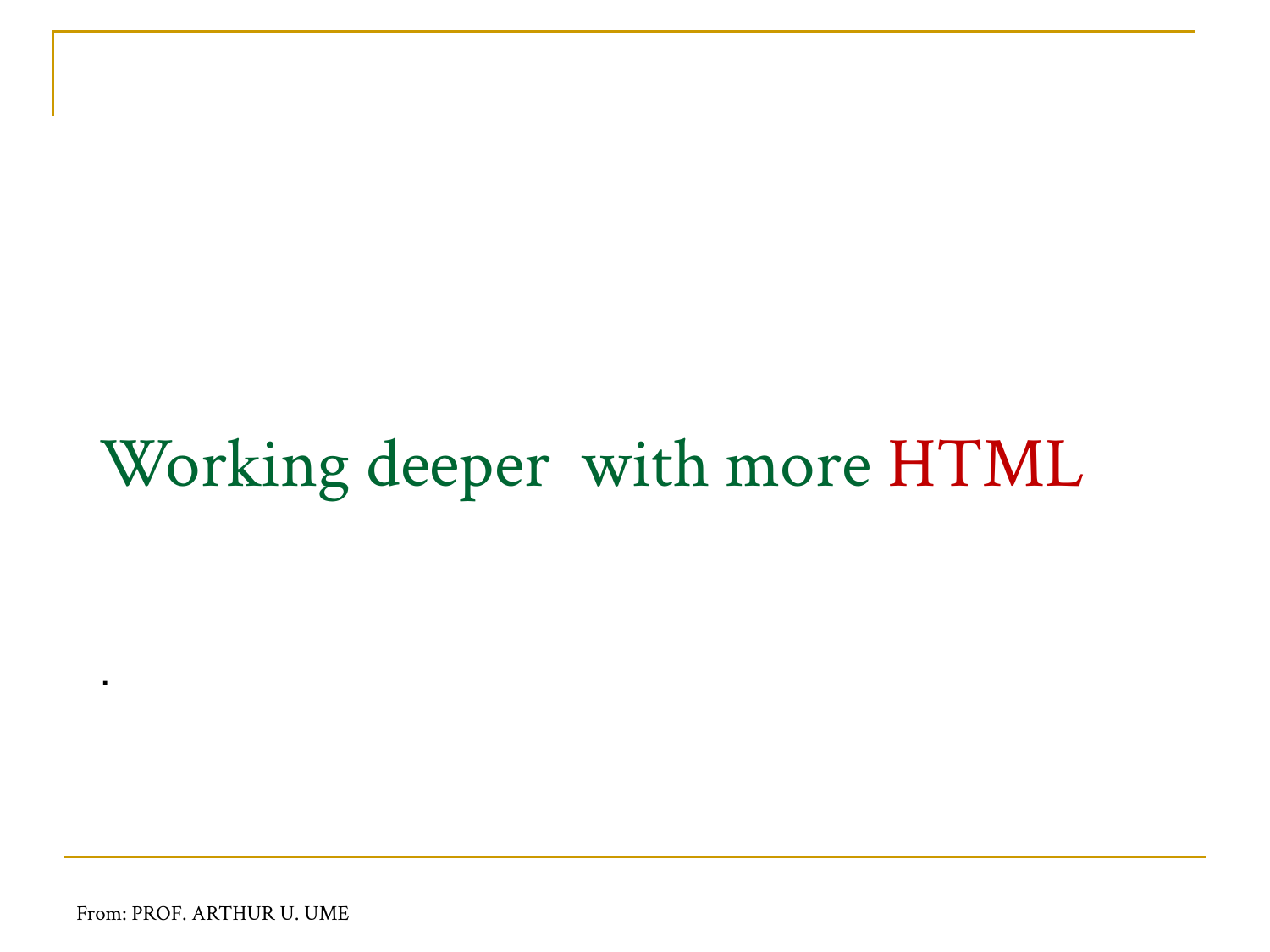

# Working deeper  with more HTML
.
From: PROF. ARTHUR U. UME